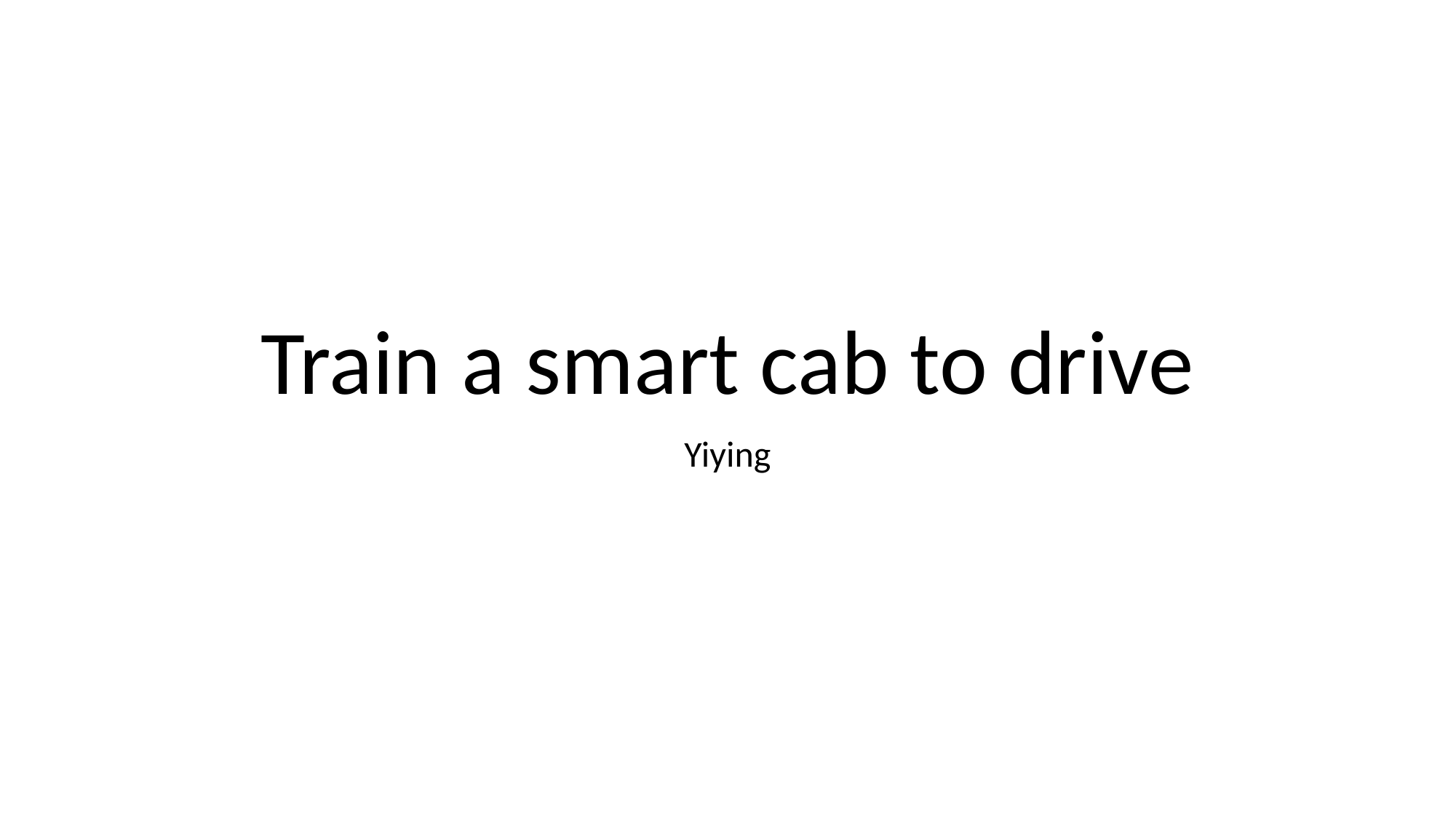

# Train a smart cab to drive
Yiying